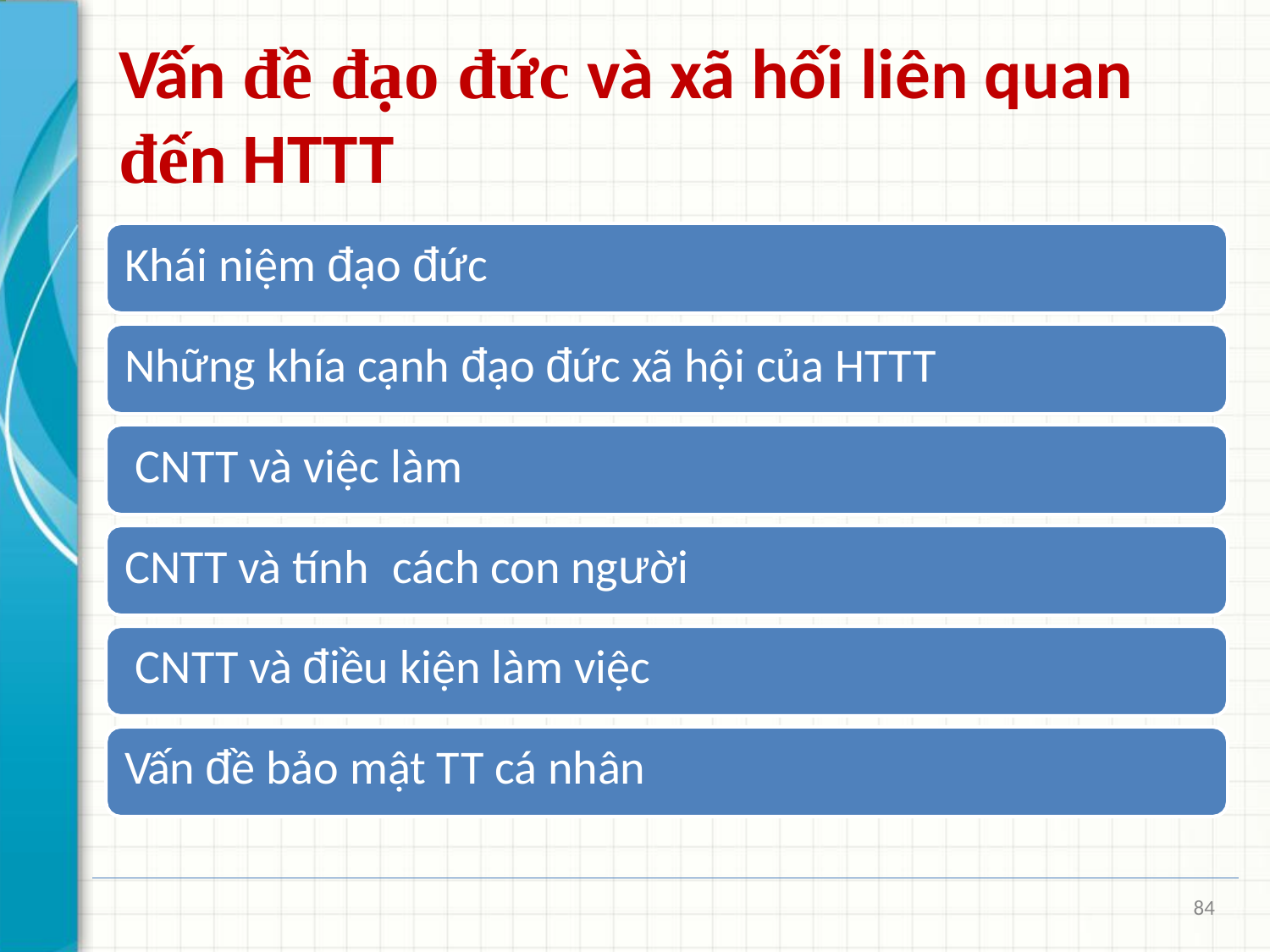

# Vấn đề đạo đức và xã hối liên quan
đến HTTT

Khái niệm đạo đức
Những khía cạnh đạo đức xã hội của HTTT  CNTT và việc làm
CNTT và tính	cách con người  CNTT và điều kiện làm việc  Vấn đề bảo mật TT cá nhân

84